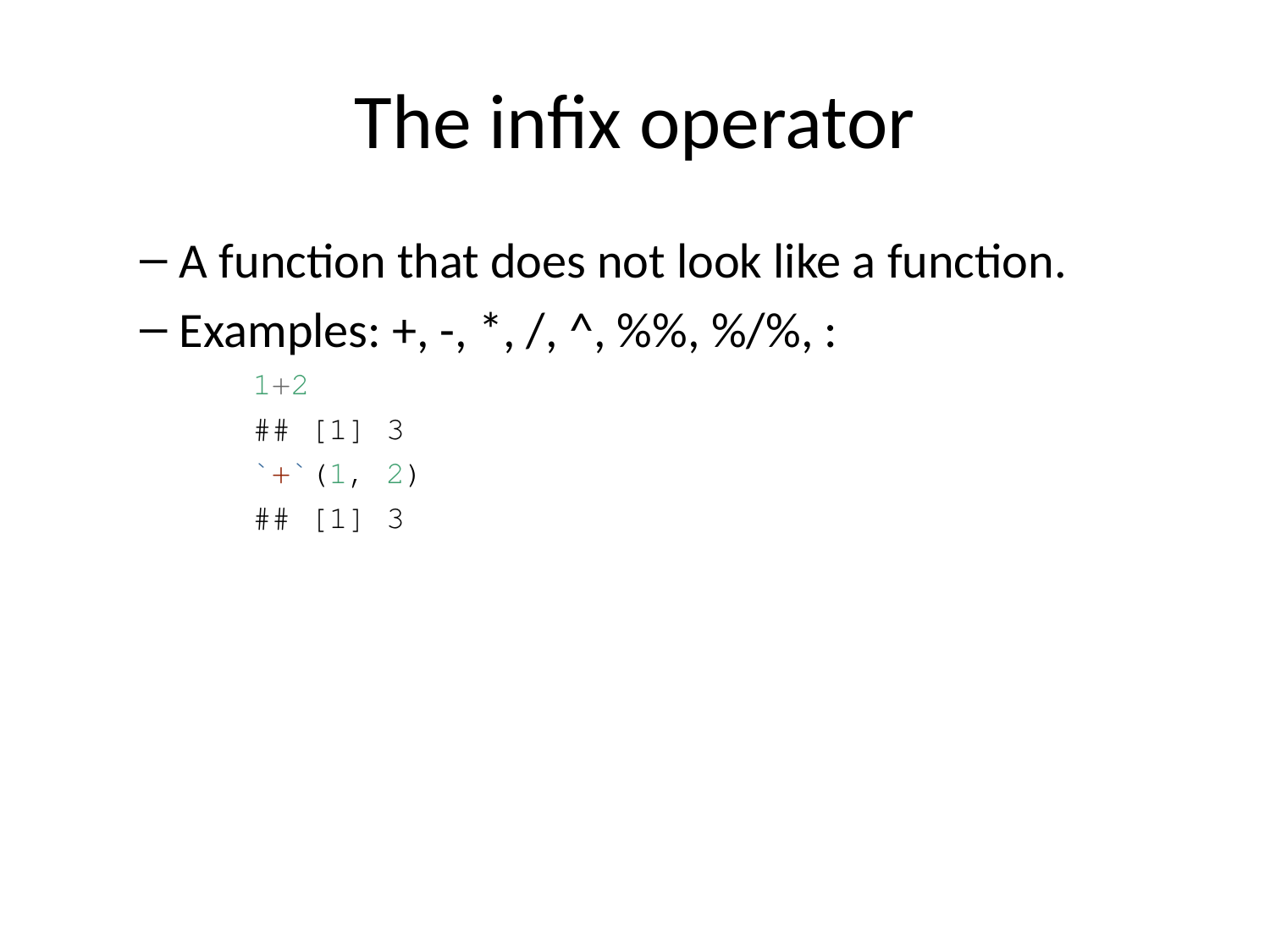

# The infix operator
A function that does not look like a function.
Examples: +, -, *, /, ^, %%, %/%, :
1+2
## [1] 3
`+`(1, 2)
## [1] 3